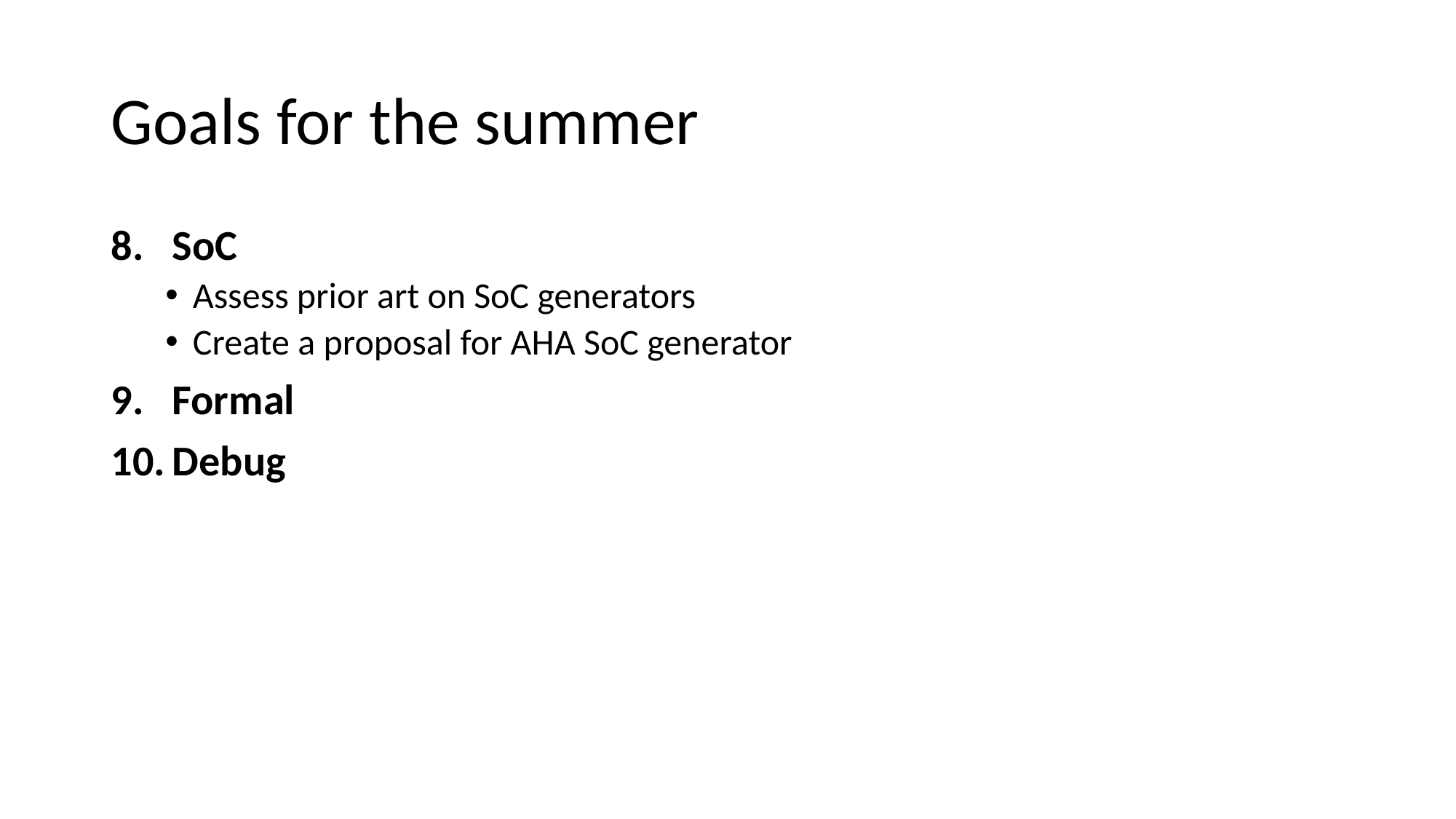

# Goals for the summer
SoC
Assess prior art on SoC generators
Create a proposal for AHA SoC generator
Formal
Debug